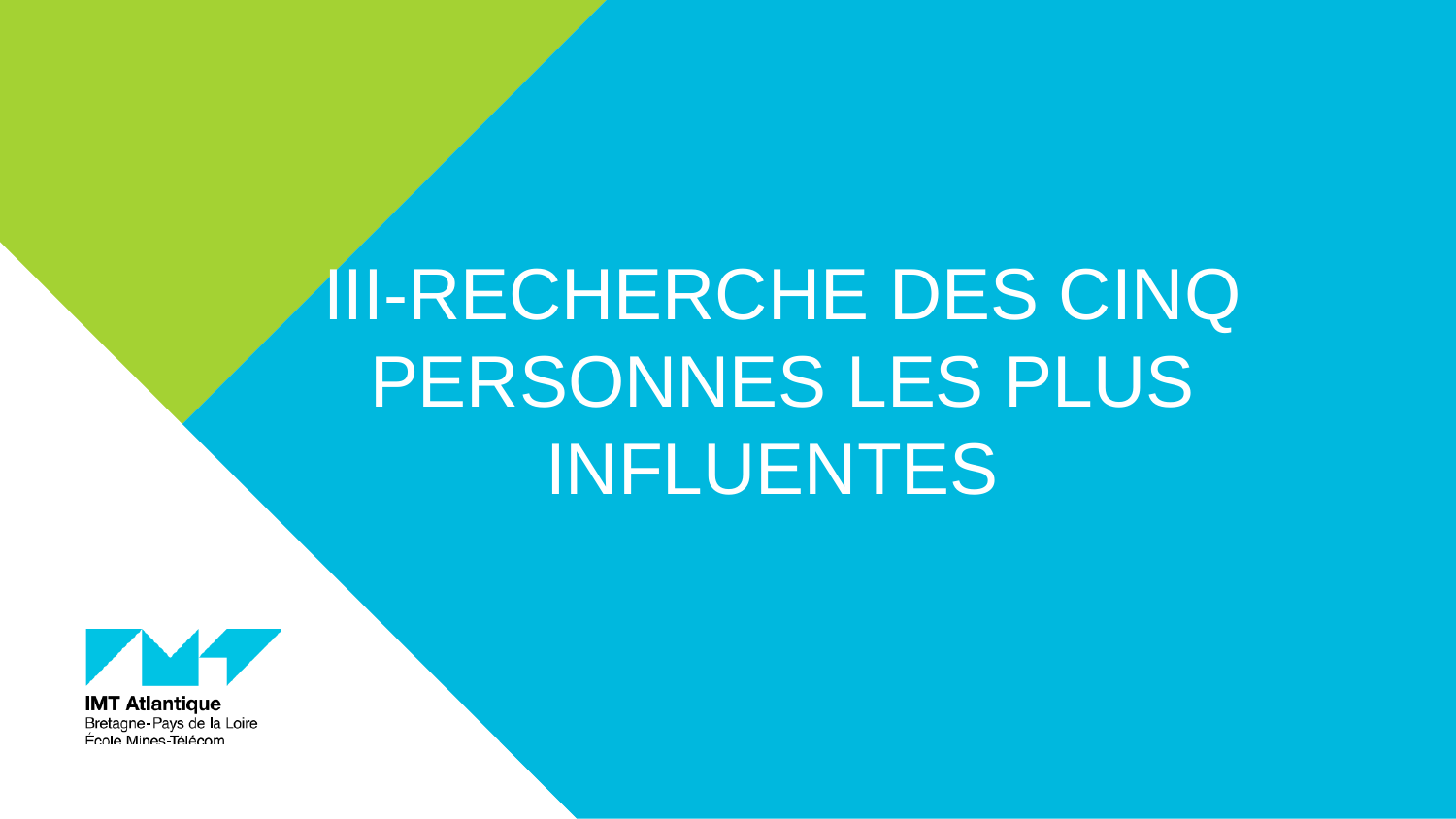

III-Recherche des cinq personnes les plus influentes
12
Soutenance Projet DEV